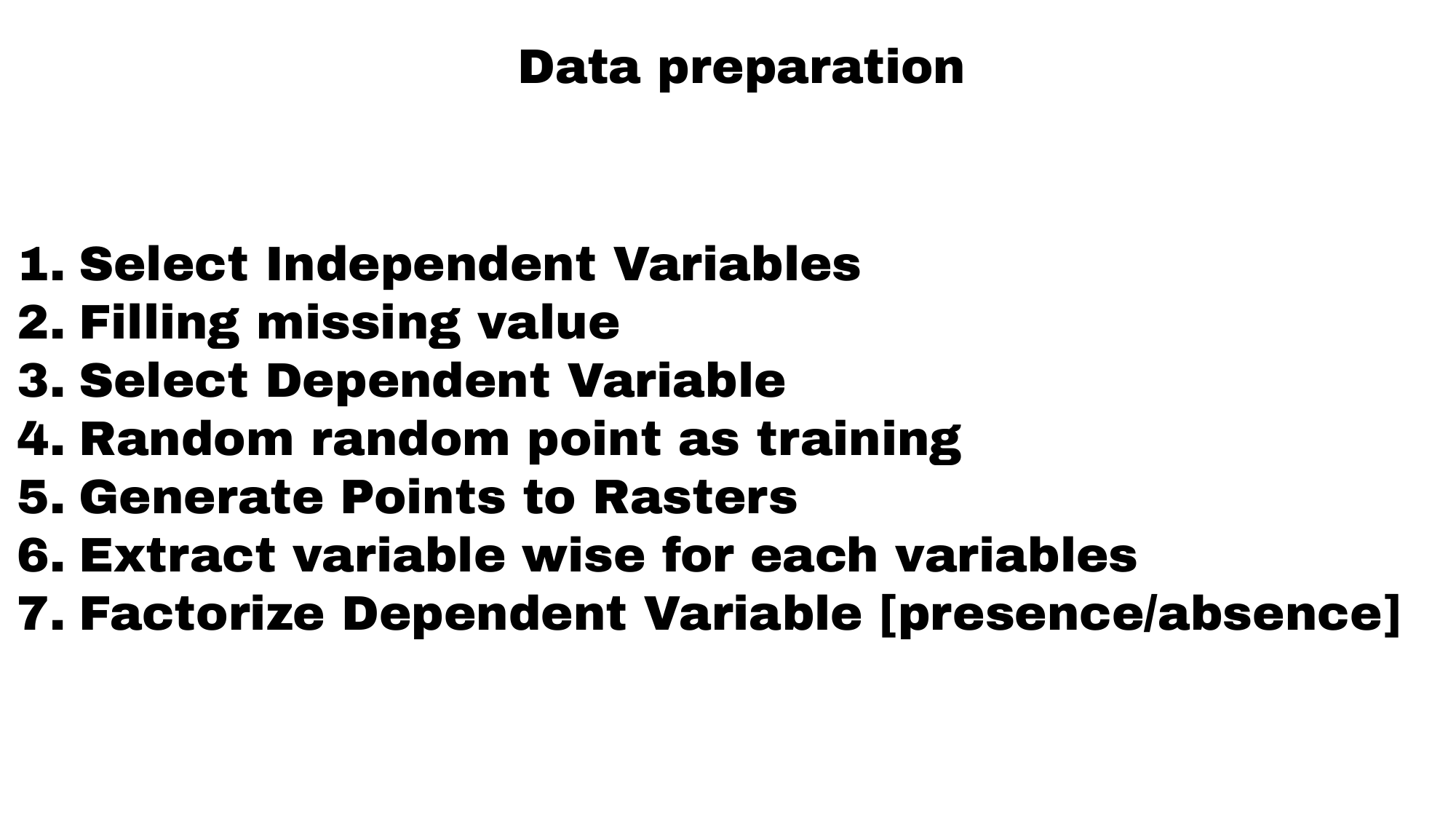

Machine learning
Data preparation
Select Independent Variables
Filling missing value
Select Dependent Variable
Random random point as training
Generate Points to Rasters
Extract variable wise for each variables
Factorize Dependent Variable [presence/absence]